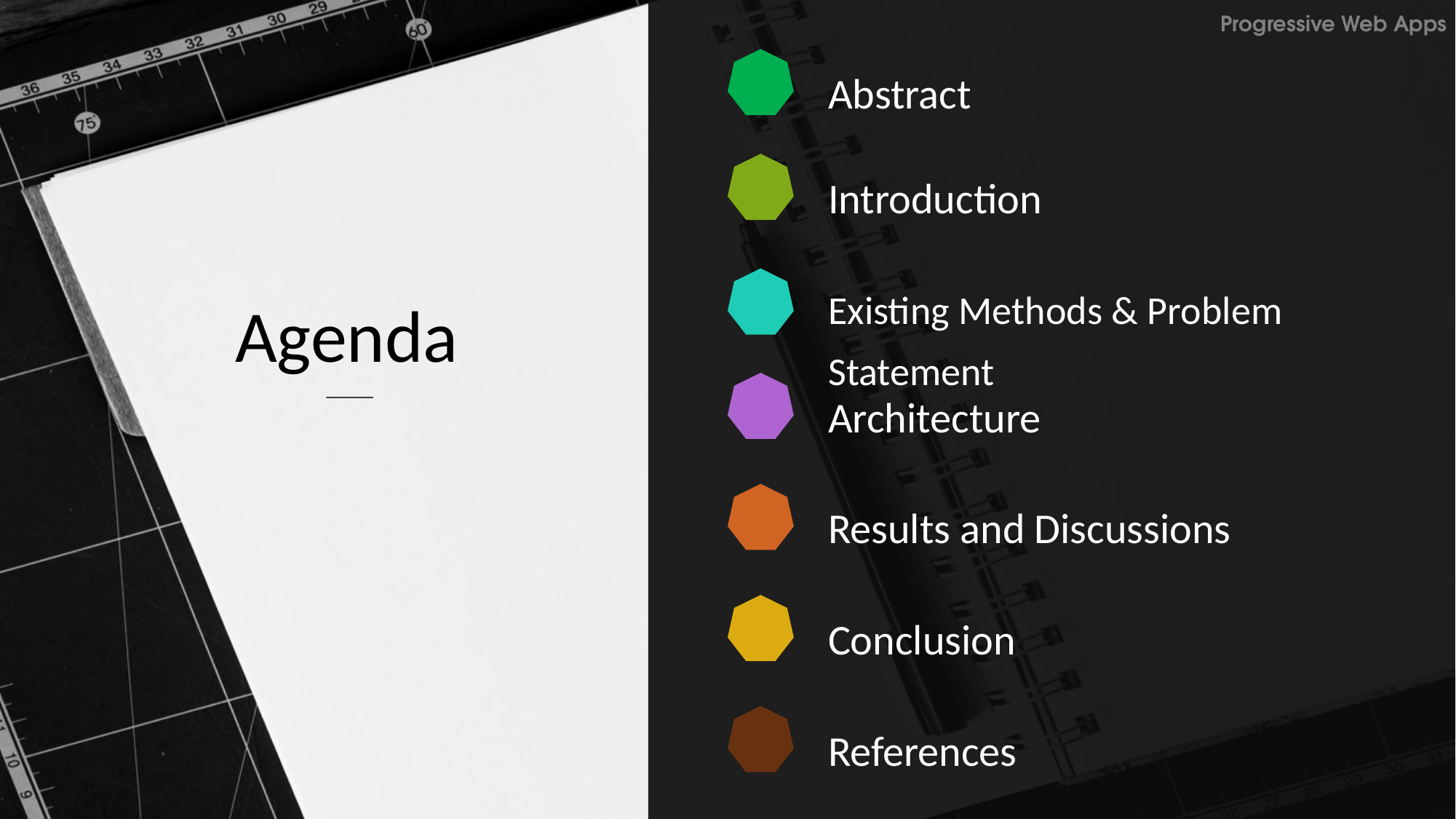

Progressive Web Apps
Abstract

Introduction

Existing Methods & Problem Statement

Agenda
Architecture

Results and Discussions

Conclusion

References